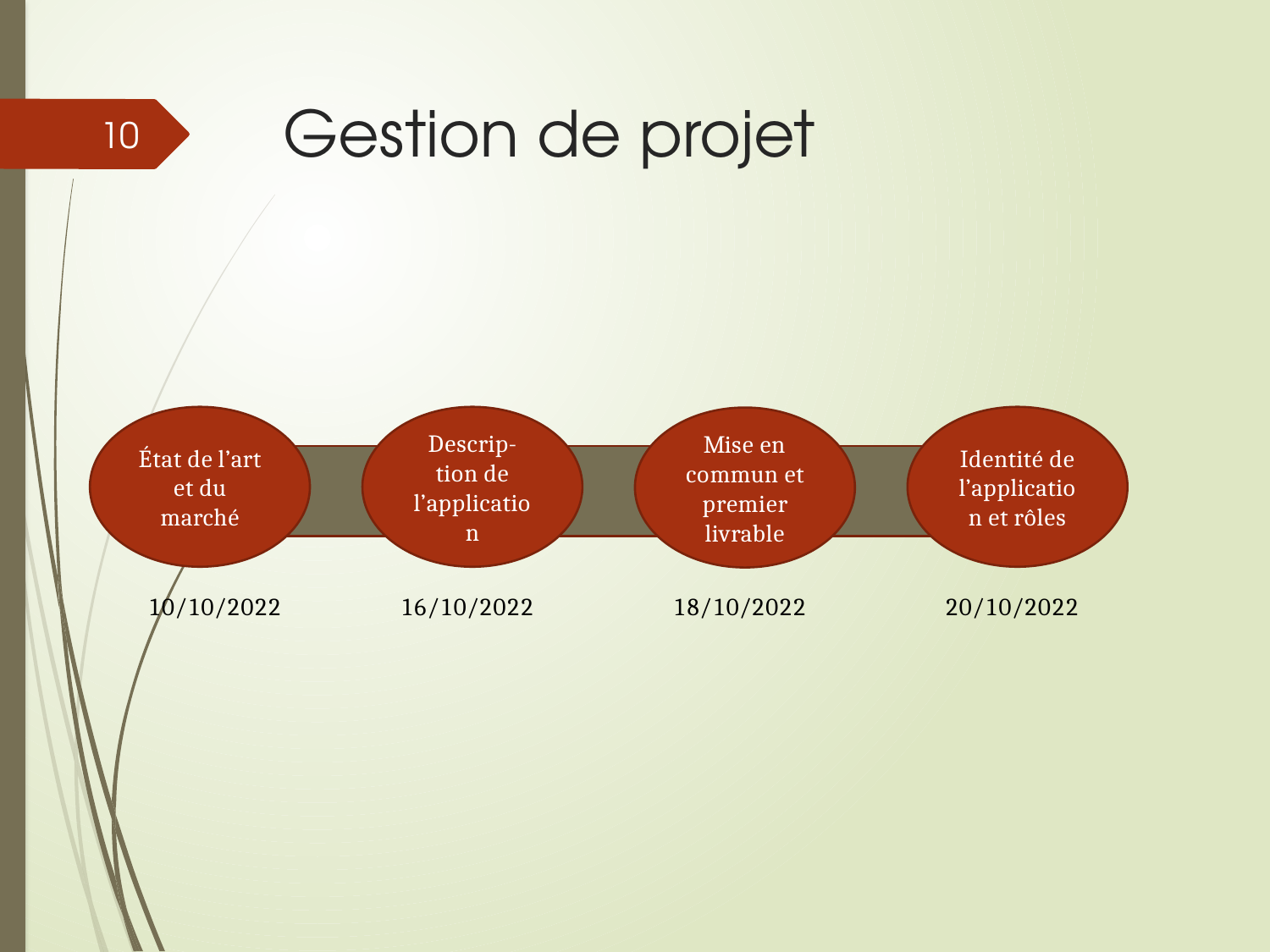

# Gestion de projet
10
État de l’art et du marché
Descrip-tion de l’application
Identité de l’application et rôles
Mise en commun et premier livrable

10/10/2022
16/10/2022
18/10/2022
20/10/2022